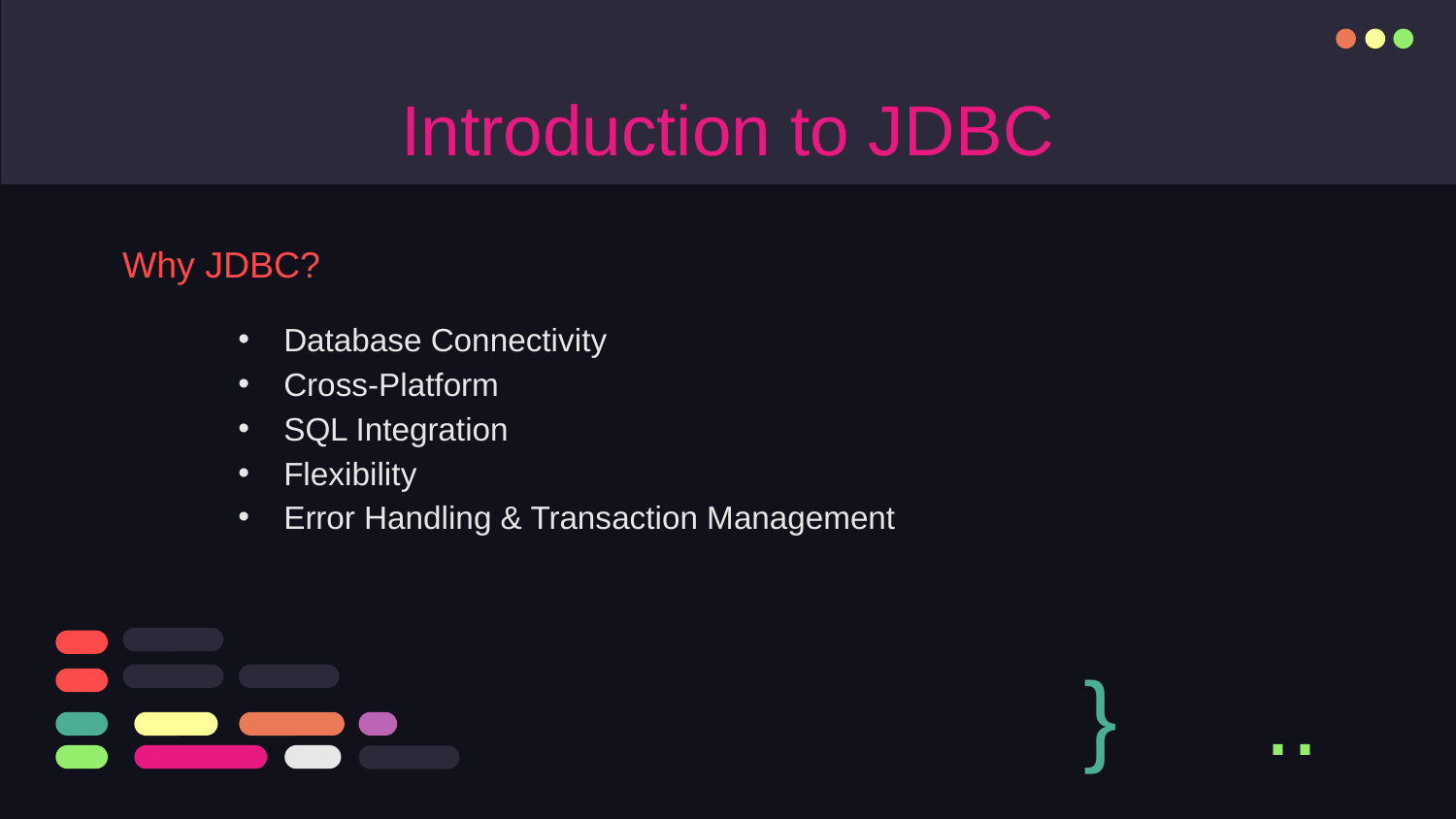

# Introduction to JDBC
Why JDBC?
Database Connectivity
Cross-Platform
SQL Integration
Flexibility
Error Handling & Transaction Management

}
..